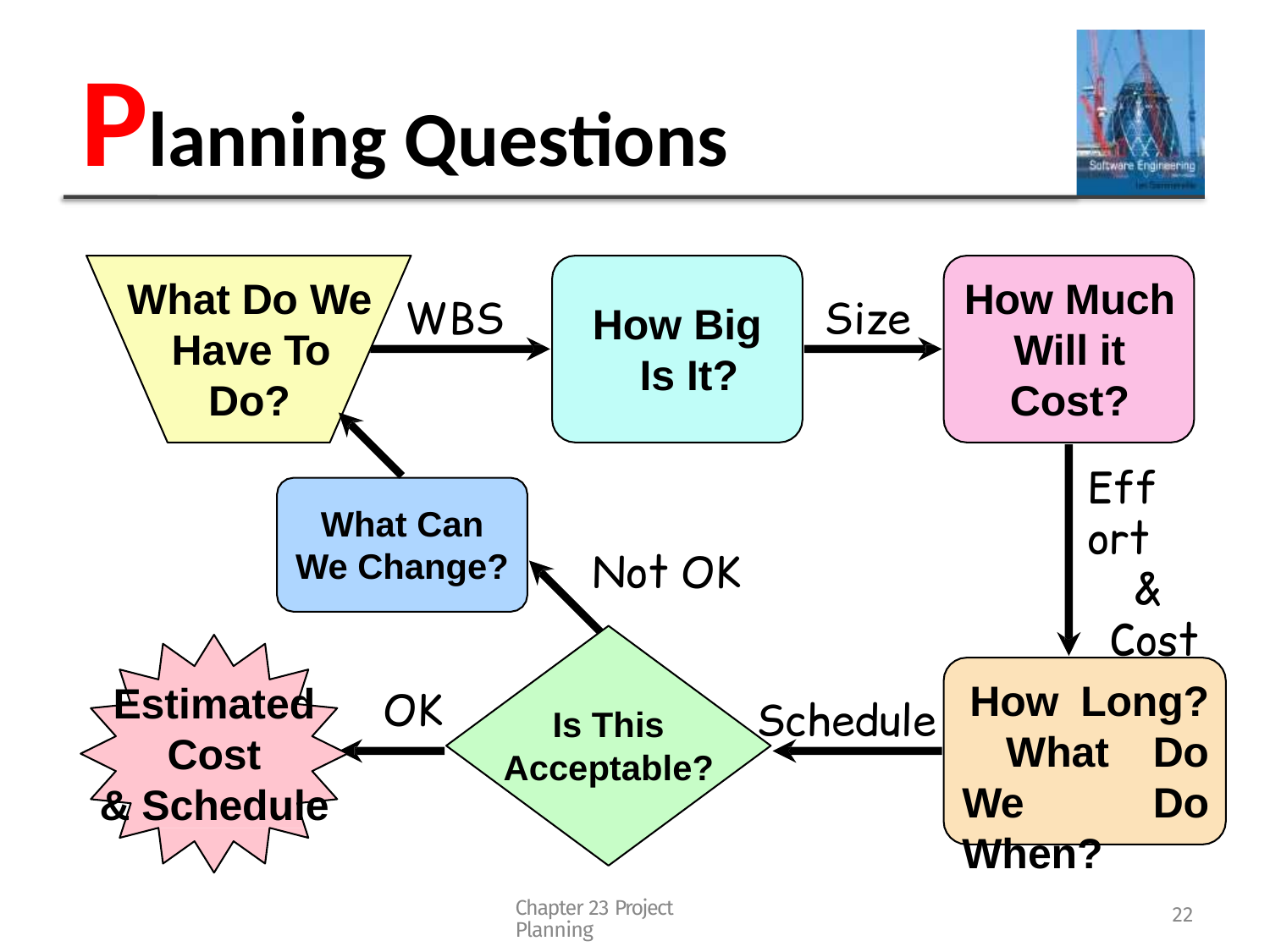

Planning Questions

What Do We  Have To  Do?
How Much  Will it  Cost?
Effort
&  Cost
WBS
Size
How Big  Is It?

What Can  We Change?
Not OK

How Long?  What Do We  Do When?
Estimated
Cost
& Schedule
OK
Schedule
Is This
Acceptable?

Chapter 23 Project Planning
22